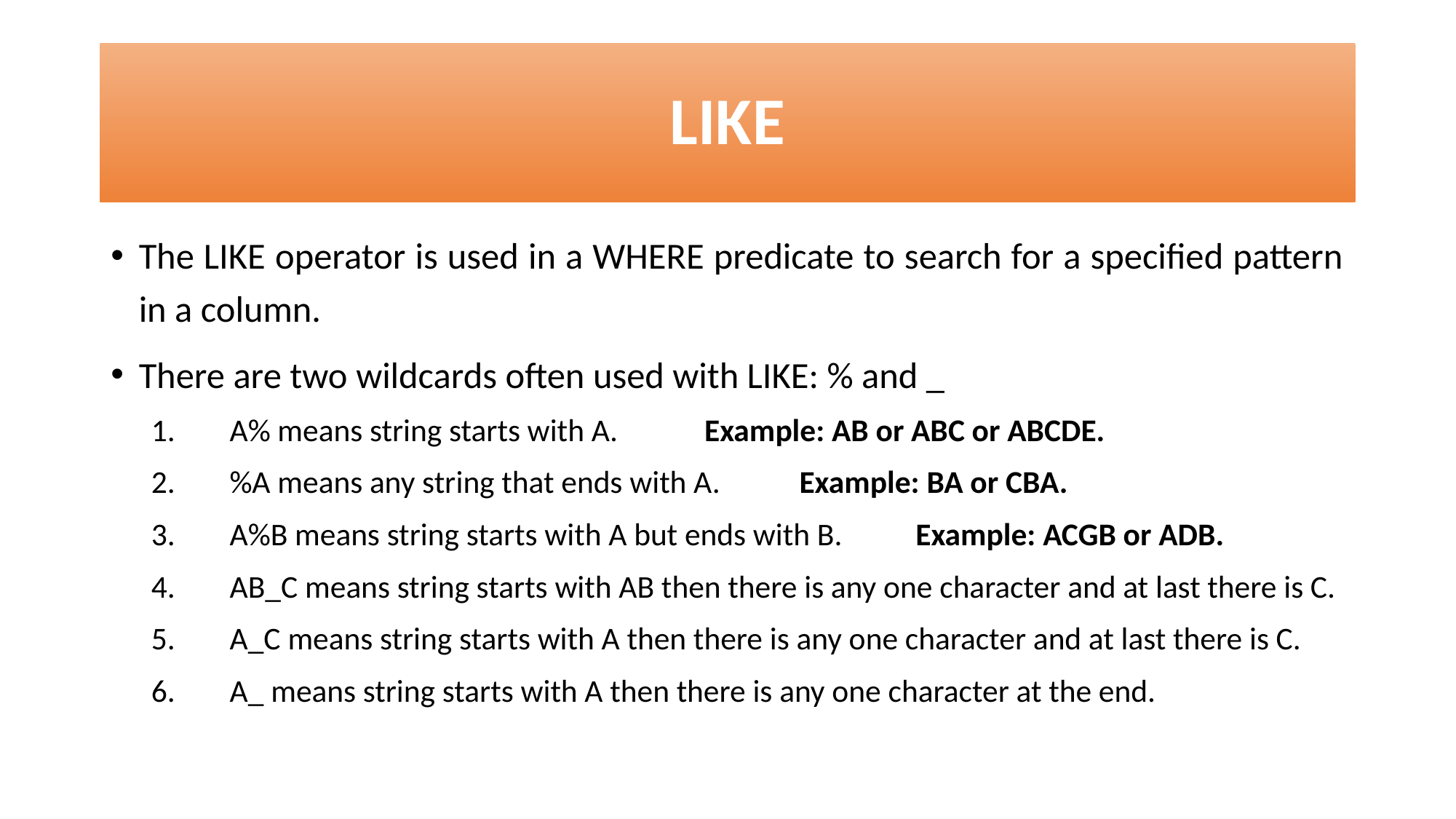

# LIKE
The LIKE operator is used in a WHERE predicate to search for a specified pattern in a column.
There are two wildcards often used with LIKE: % and _
A% means string starts with A.	Example: AB or ABC or ABCDE.
%A means any string that ends with A.	Example: BA or CBA.
A%B means string starts with A but ends with B.	   Example: ACGB or ADB.
AB_C means string starts with AB then there is any one character and at last there is C.
A_C means string starts with A then there is any one character and at last there is C.
A_ means string starts with A then there is any one character at the end.